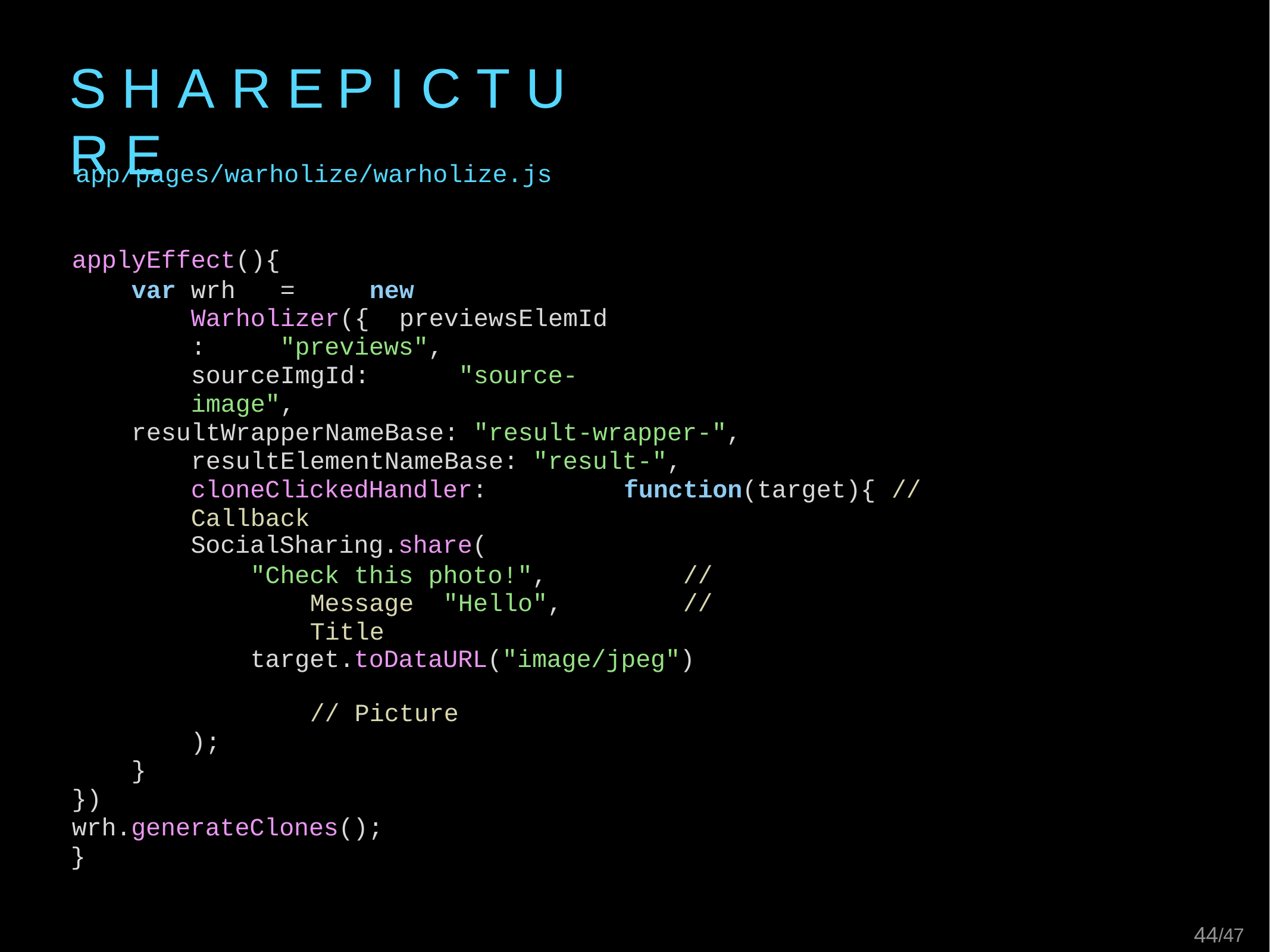

# S H A R E	P I C T U R E
app/pages/warholize/warholize.js

applyEffect(){
var	wrh	=	new	Warholizer({  previewsElemId:	"previews",  sourceImgId:	"source-image",
resultWrapperNameBase: "result-wrapper-",  resultElementNameBase: "result-",  cloneClickedHandler:	function(target){	// Callback
SocialSharing.share(
"Check this photo!",	// Message  "Hello",	// Title
target.toDataURL("image/jpeg")	// Picture
);
}
})
wrh.generateClones();
}
44/47